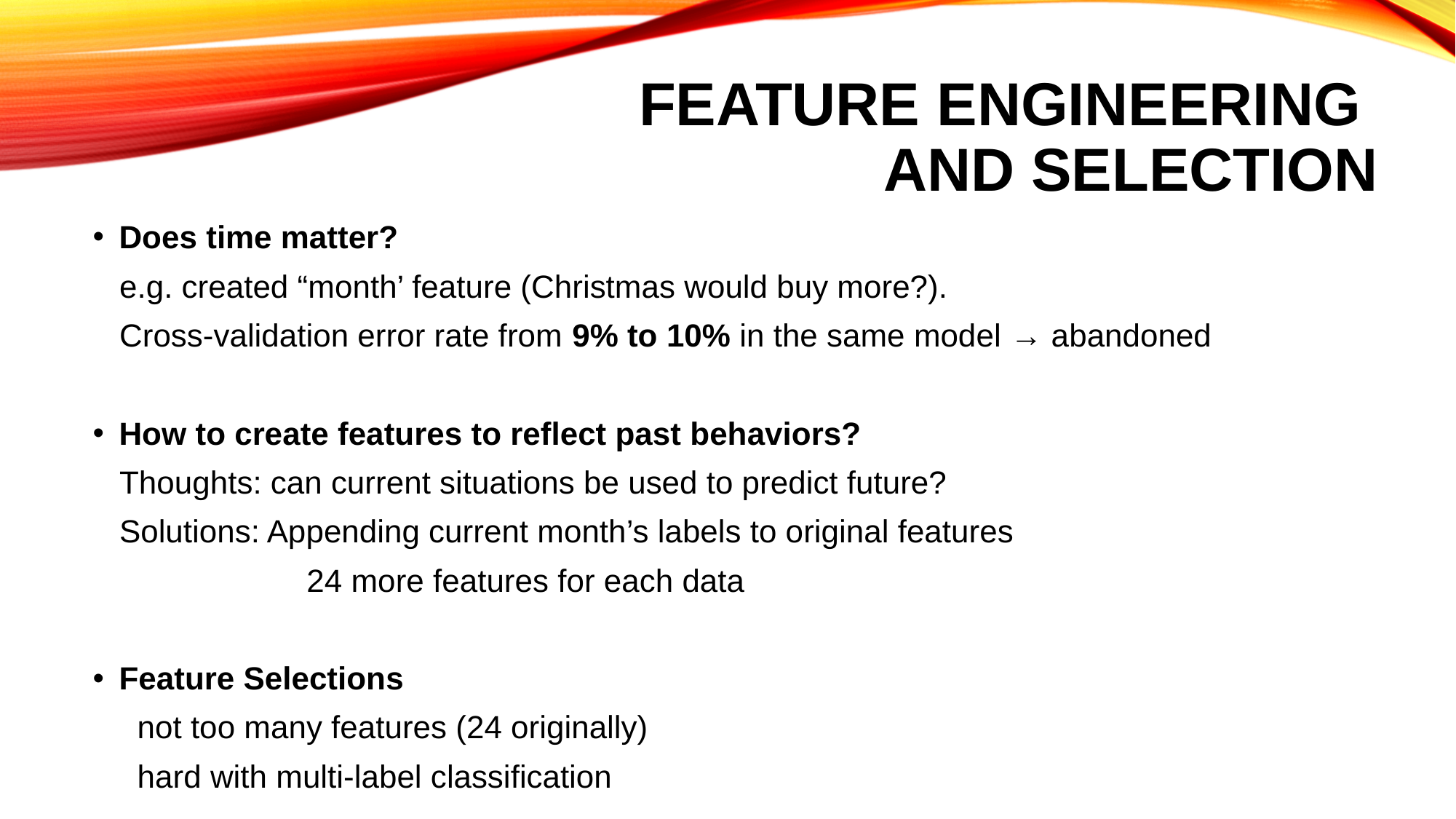

# Feature Engineering and Selection
Does time matter?
   e.g. created “month’ feature (Christmas would buy more?).
   Cross-validation error rate from 9% to 10% in the same model → abandoned

How to create features to reflect past behaviors?
   Thoughts: can current situations be used to predict future?
   Solutions: Appending current month’s labels to original features
                        24 more features for each data

Feature Selections
     not too many features (24 originally)
     hard with multi-label classification